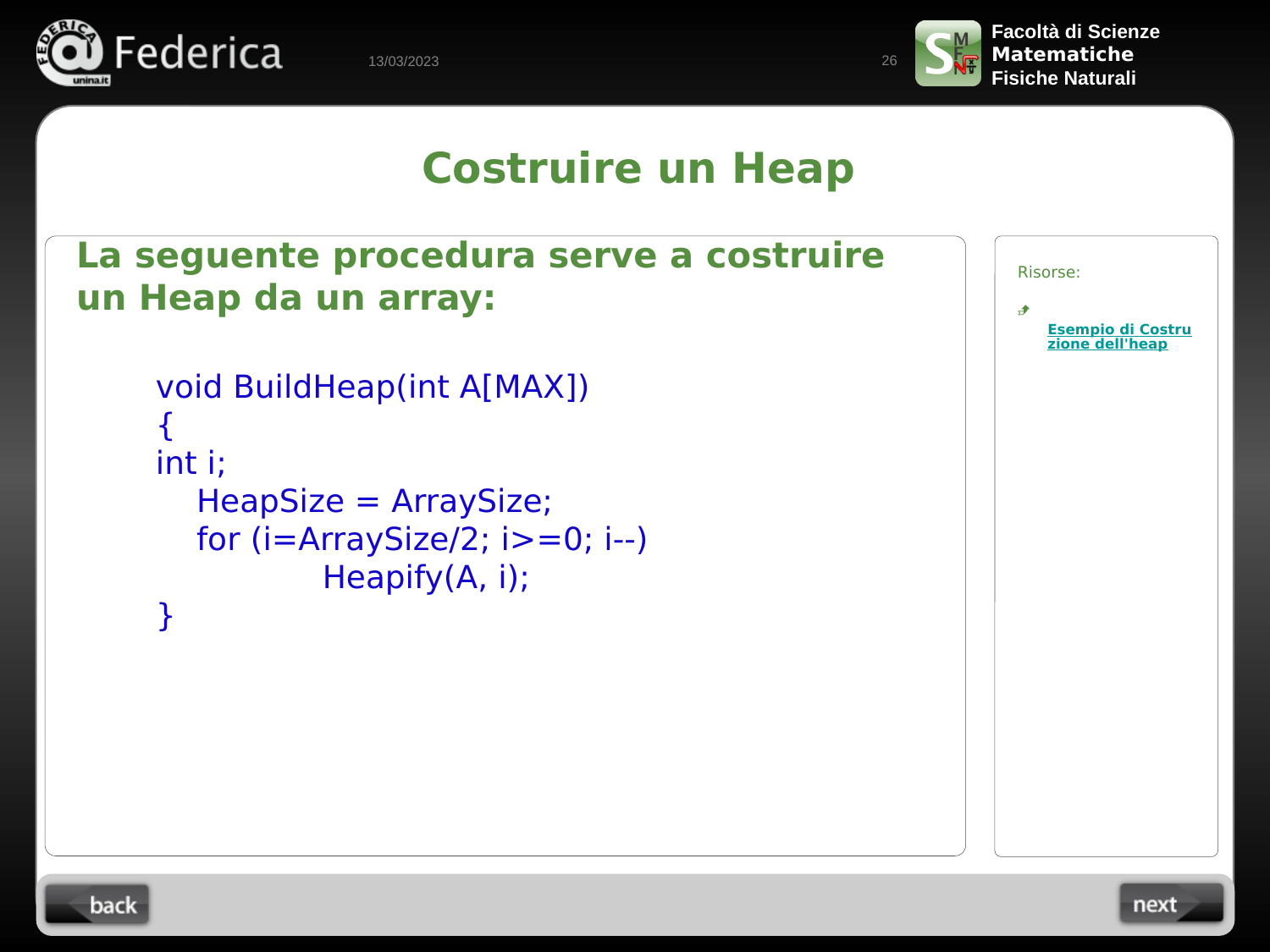

26
13/03/2023
# Costruire un Heap
La seguente procedura serve a costruire un Heap da un array:

void BuildHeap(int A[MAX])
{
int i;
    HeapSize = ArraySize;
    for (i=ArraySize/2; i>=0; i--)
		Heapify(A, i);
}

Risorse:

 Esempio di Costruzione dell'heap